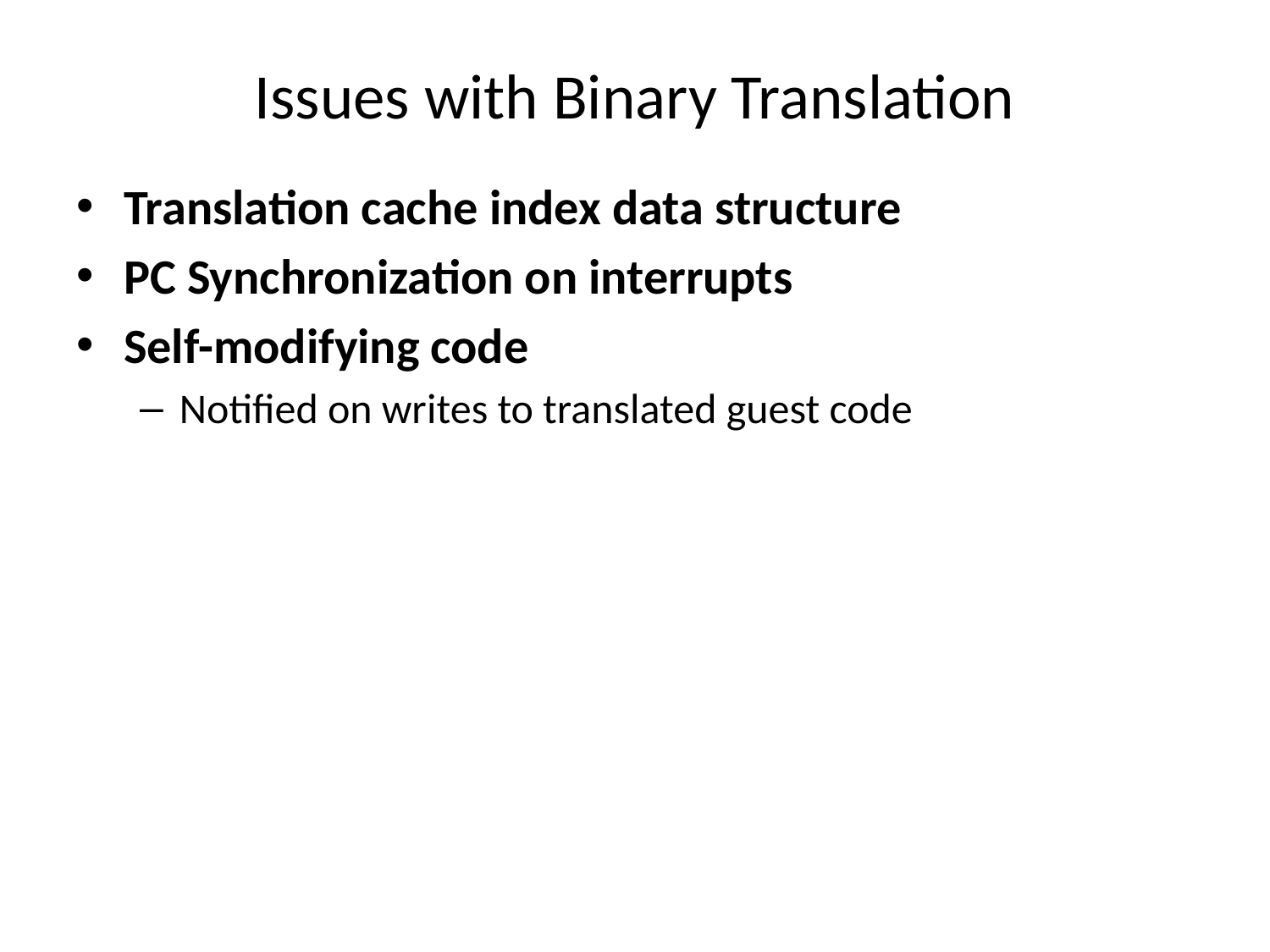

# Issues with Binary Translation
Translation cache index data structure
PC Synchronization on interrupts
Self-modifying code
Notified on writes to translated guest code